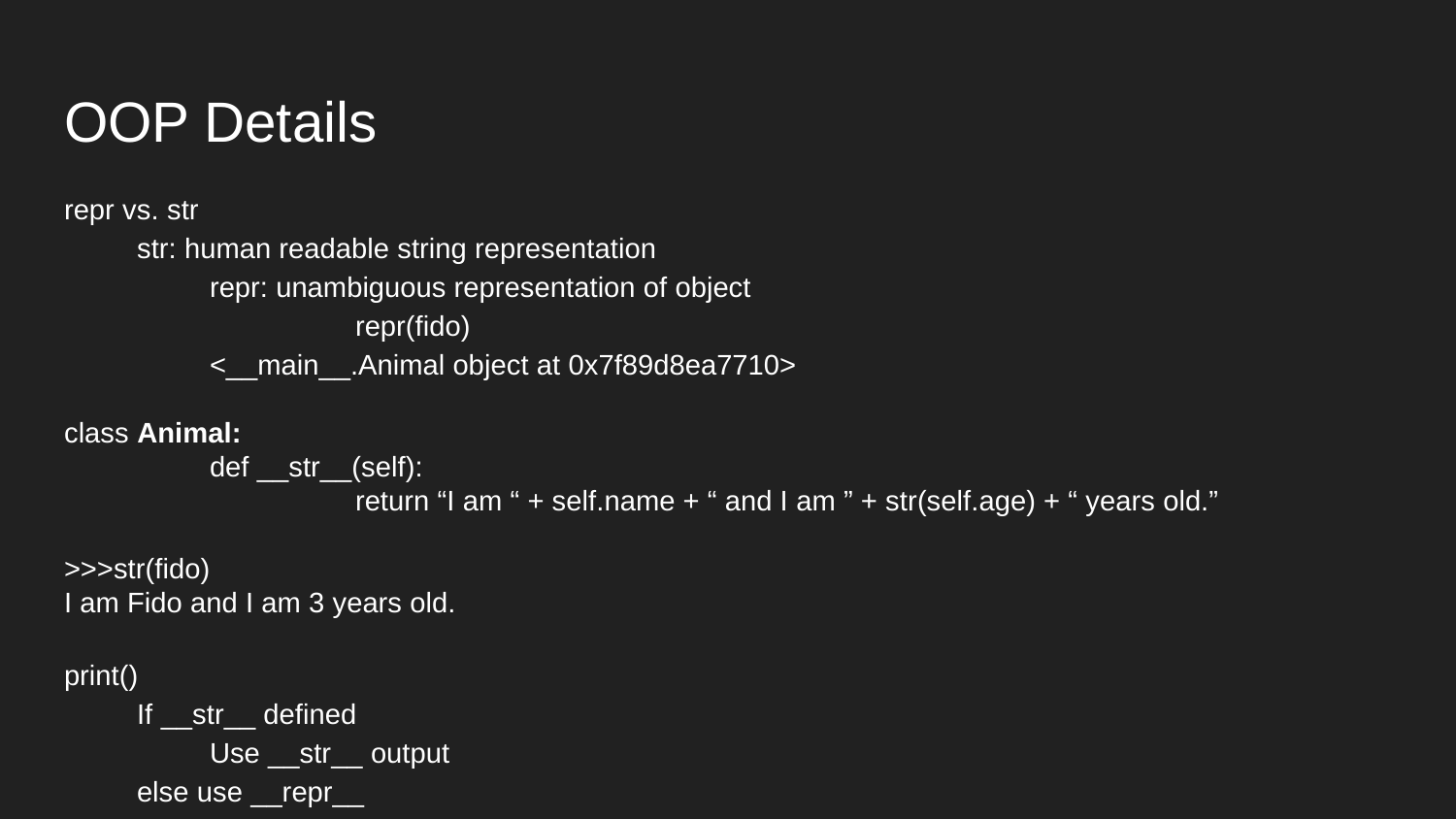

# OOP Details
repr vs. str
str: human readable string representation
	repr: unambiguous representation of object
		repr(fido)
<__main__.Animal object at 0x7f89d8ea7710>

class Animal:
	def __str__(self):
		return “I am “ + self.name + “ and I am ” + str(self.age) + “ years old.”

>>>str(fido)
I am Fido and I am 3 years old.

print()
If __str__ defined
Use __str__ output
else use __repr__